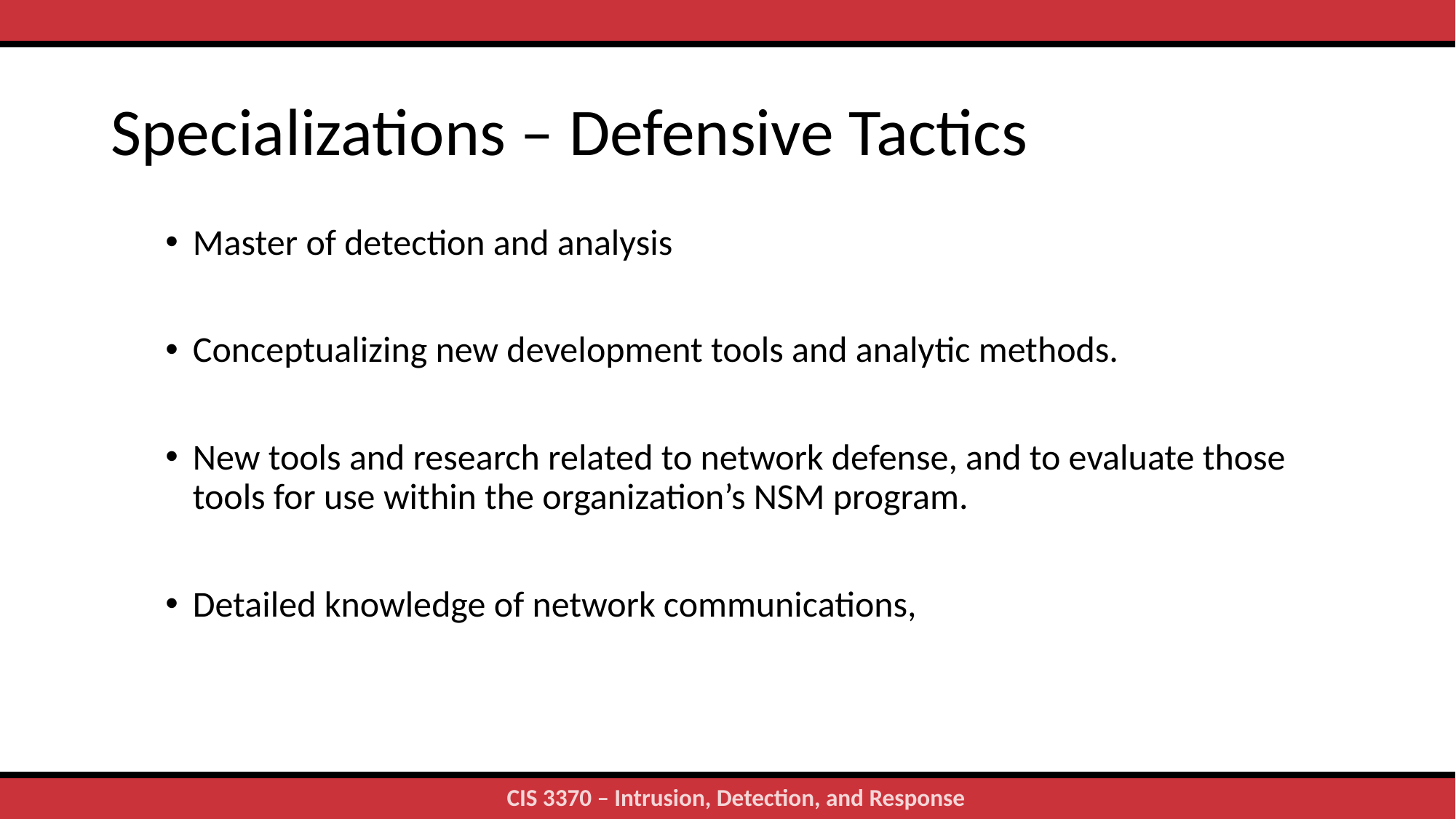

# Specializations – Defensive Tactics
Master of detection and analysis

Conceptualizing new development tools and analytic methods.

New tools and research related to network defense, and to evaluate those tools for use within the organization’s NSM program.

Detailed knowledge of network communications,
18
CIS 3370 – Intrusion, Detection, and Response